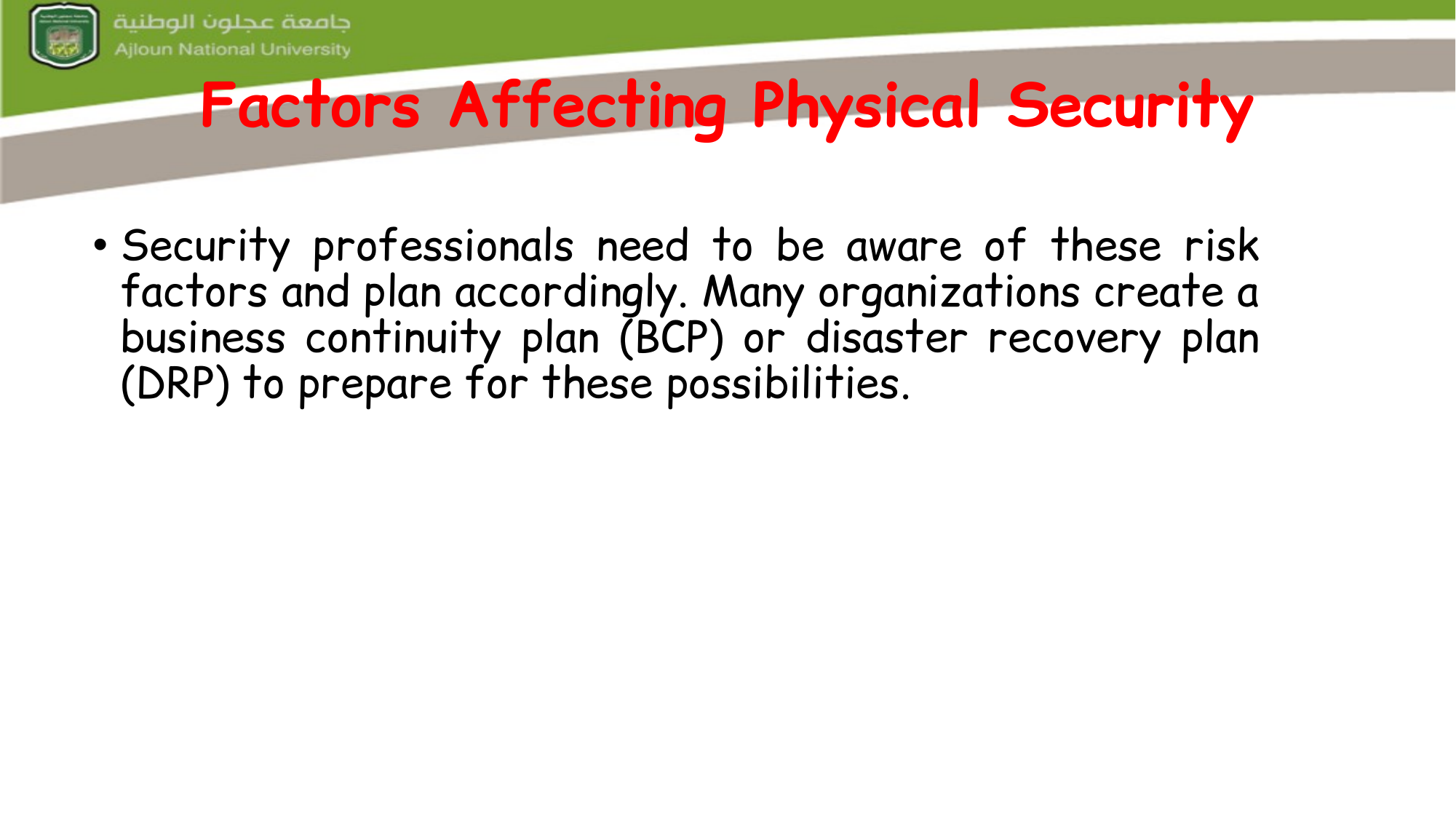

Factors Affecting Physical Security
Security professionals need to be aware of these risk factors and plan accordingly. Many organizations create a business continuity plan (BCP) or disaster recovery plan (DRP) to prepare for these possibilities.